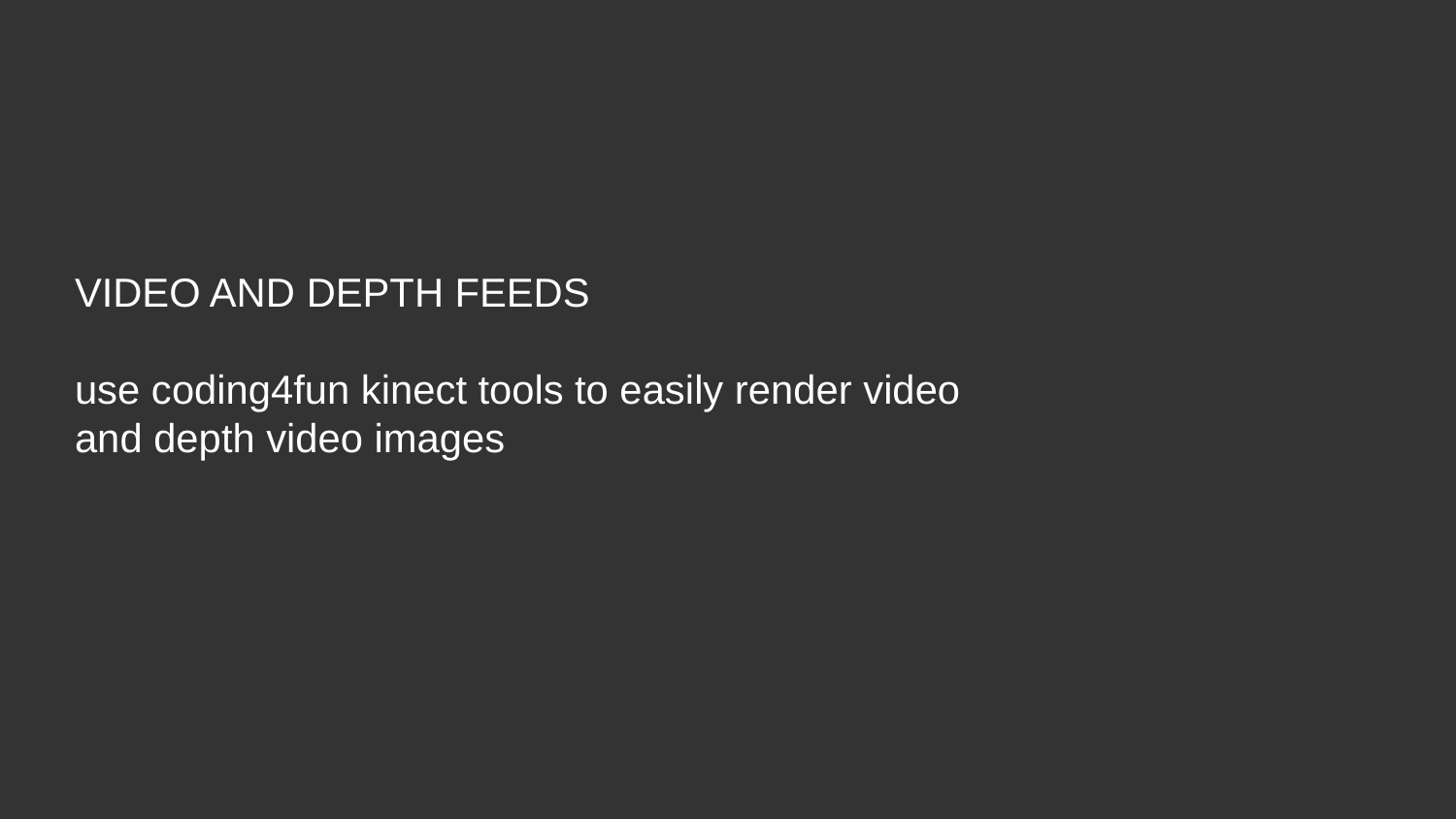

VIDEO AND DEPTH FEEDS

use coding4fun kinect tools to easily render video and depth video images